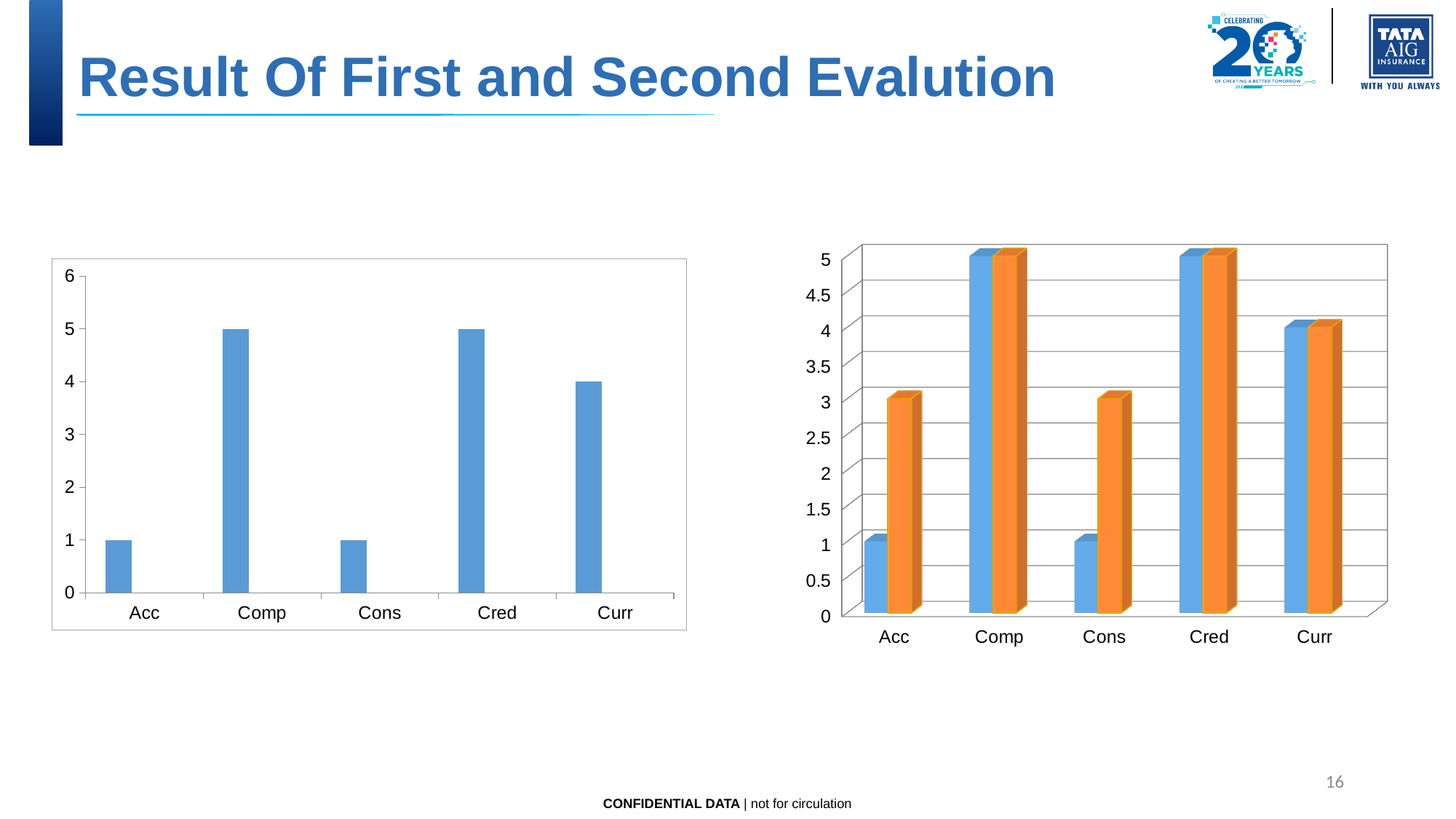

# Result Of First and Second Evalution

[unsupported chart]

### Chart

| Category | Val |  |  |
|---|---|---|---|
| Acc | 1.0 | None | None |
| Comp | 5.0 | None | None |
| Cons | 1.0 | None | None |
| Cred | 5.0 | None | None |
| Curr | 4.0 | None | None |
16